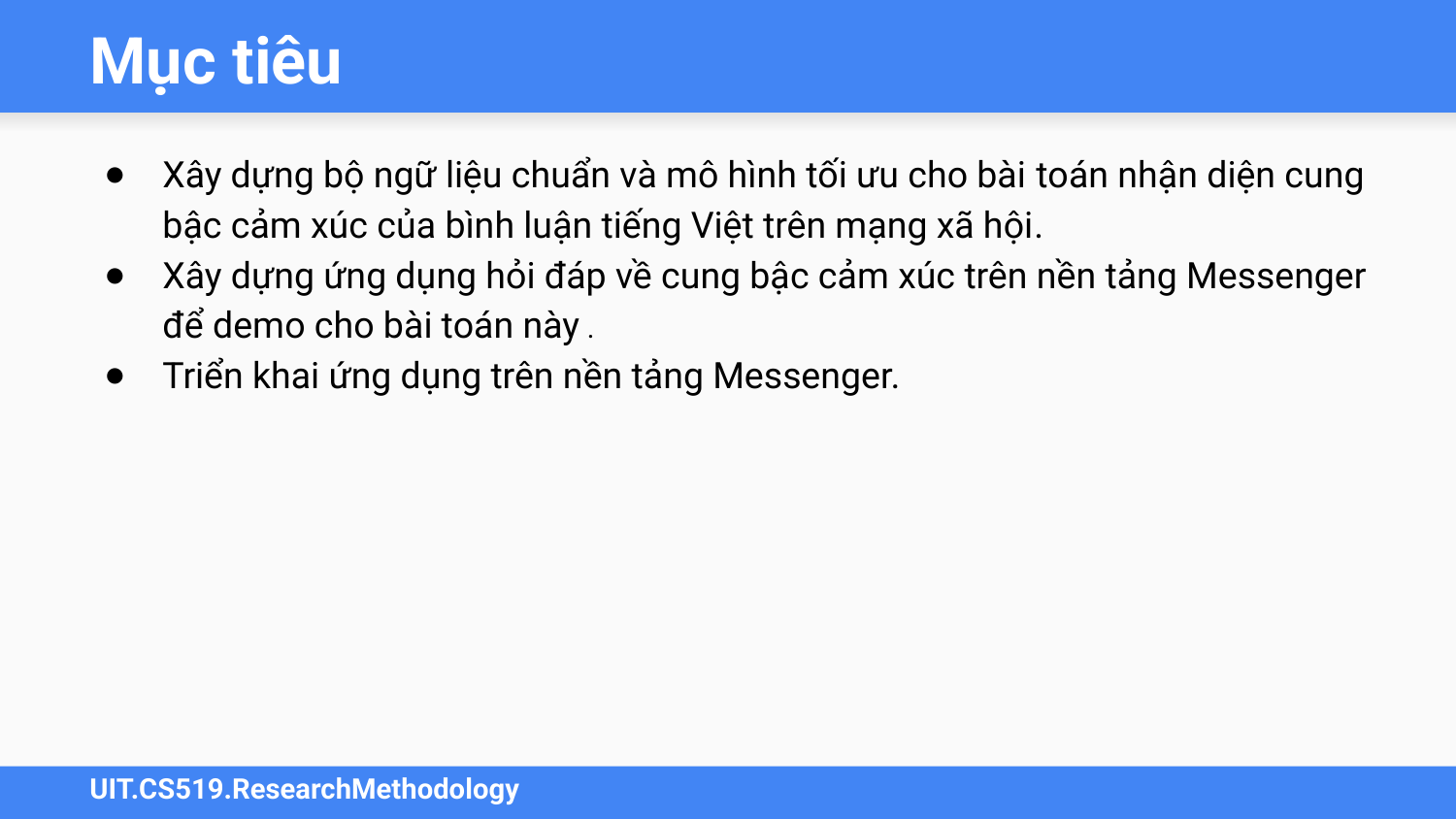

# Mục tiêu
Xây dựng bộ ngữ liệu chuẩn và mô hình tối ưu cho bài toán nhận diện cung bậc cảm xúc của bình luận tiếng Việt trên mạng xã hội.
Xây dựng ứng dụng hỏi đáp về cung bậc cảm xúc trên nền tảng Messenger
để demo cho bài toán này .
Triển khai ứng dụng trên nền tảng Messenger.